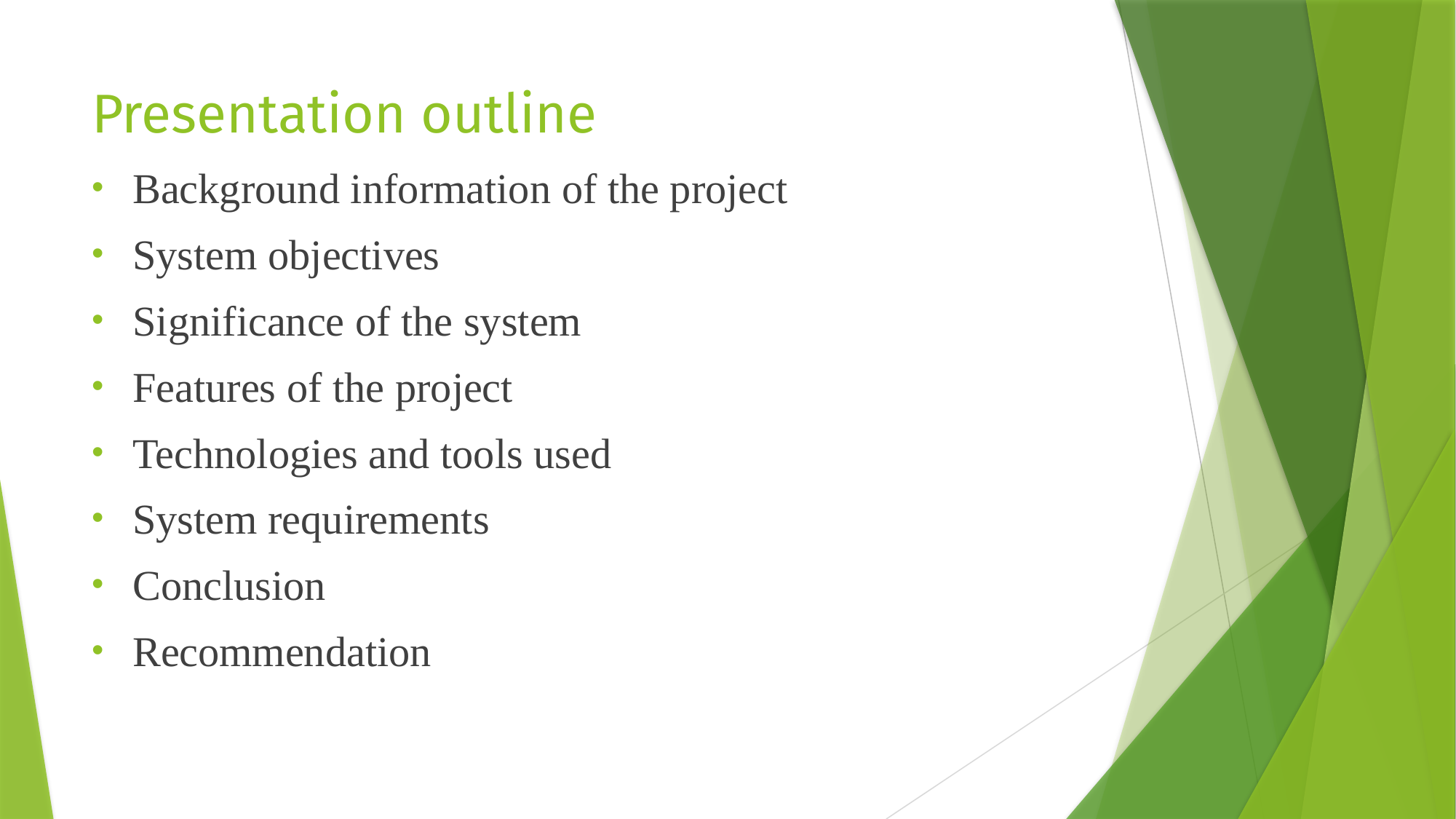

# Presentation outline
Background information of the project
System objectives
Significance of the system
Features of the project
Technologies and tools used
System requirements
Conclusion
Recommendation